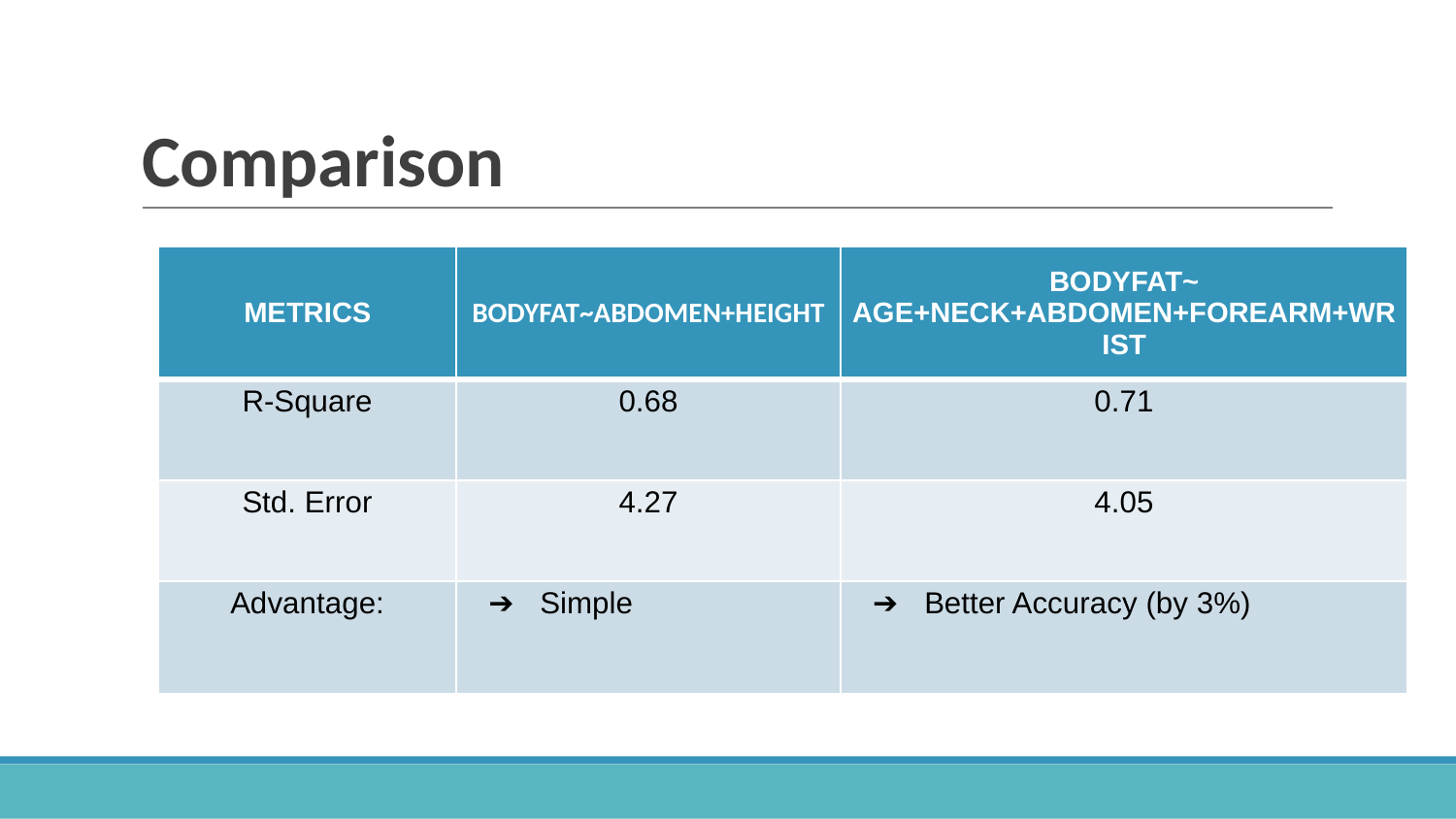

# Comparison
| METRICS | BODYFAT~ABDOMEN+HEIGHT | BODYFAT~ AGE+NECK+ABDOMEN+FOREARM+WRIST |
| --- | --- | --- |
| R-Square | 0.68 | 0.71 |
| Std. Error | 4.27 | 4.05 |
| Advantage: | Simple | Better Accuracy (by 3%) |